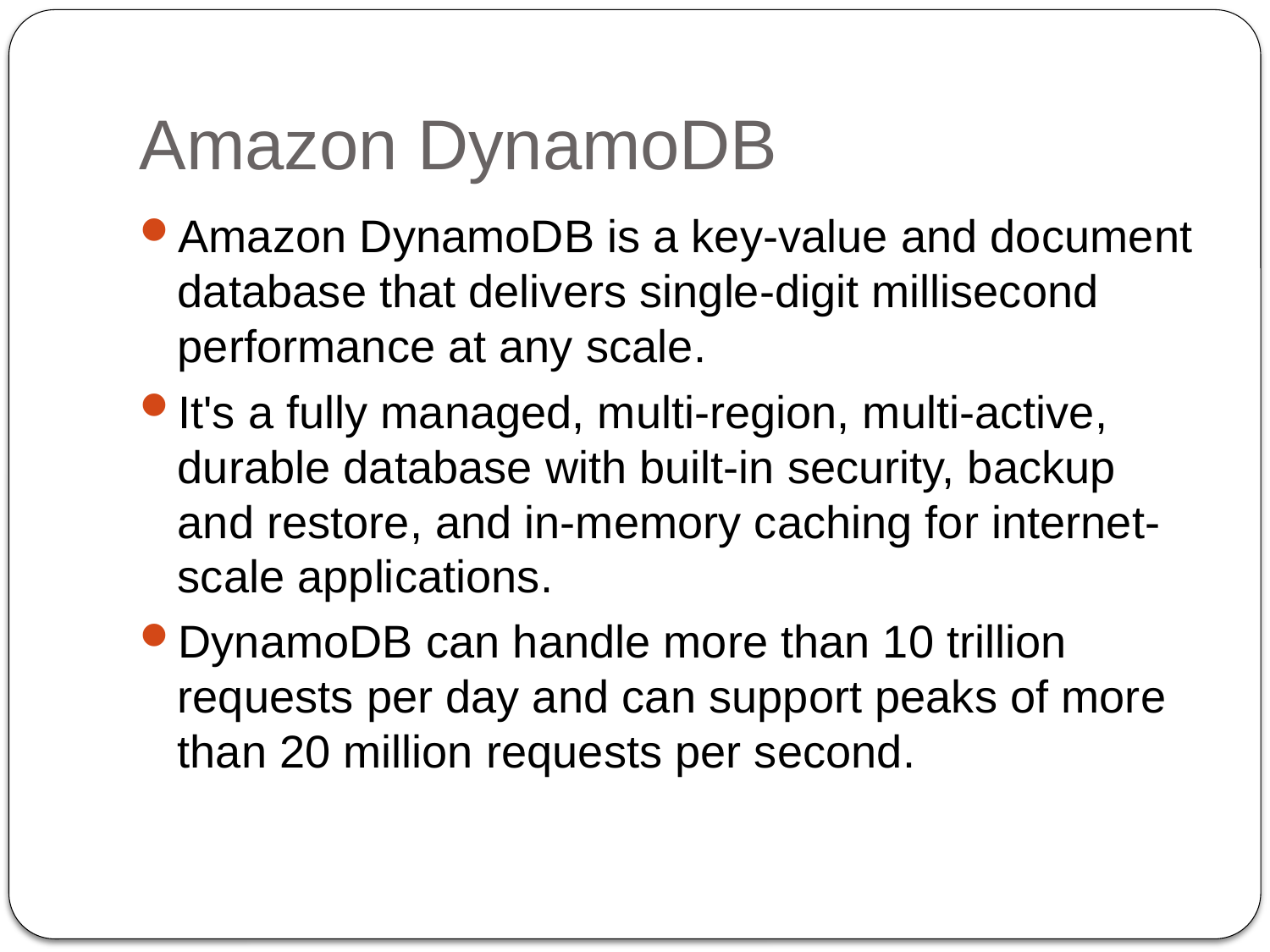

# Amazon DynamoDB
Amazon DynamoDB is a key-value and document database that delivers single-digit millisecond performance at any scale.
It's a fully managed, multi-region, multi-active, durable database with built-in security, backup and restore, and in-memory caching for internet-scale applications.
DynamoDB can handle more than 10 trillion requests per day and can support peaks of more than 20 million requests per second.